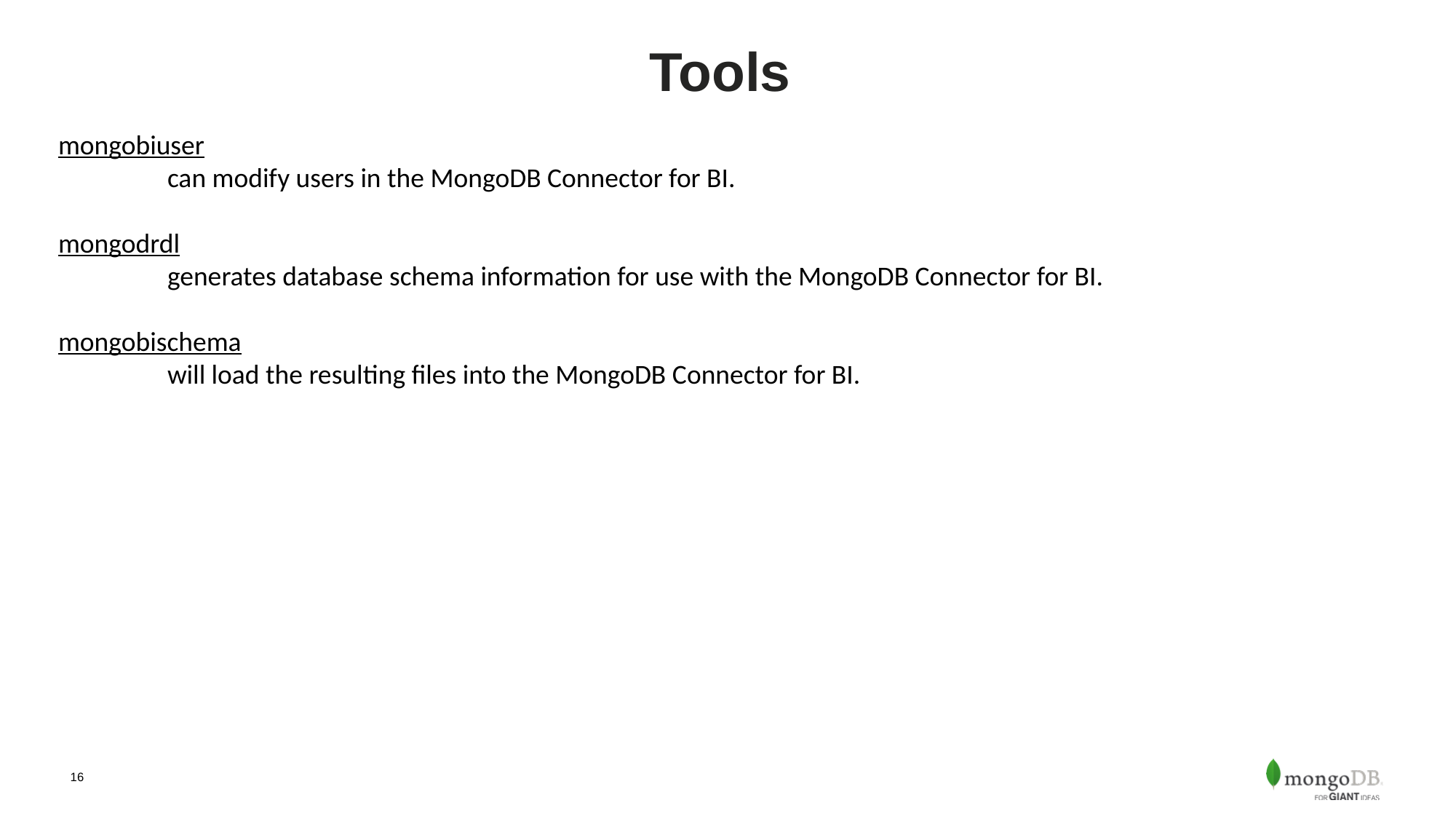

# Tools
mongobiuser
	can modify users in the MongoDB Connector for BI.

mongodrdl
	generates database schema information for use with the MongoDB Connector for BI.

mongobischema
	will load the resulting files into the MongoDB Connector for BI.